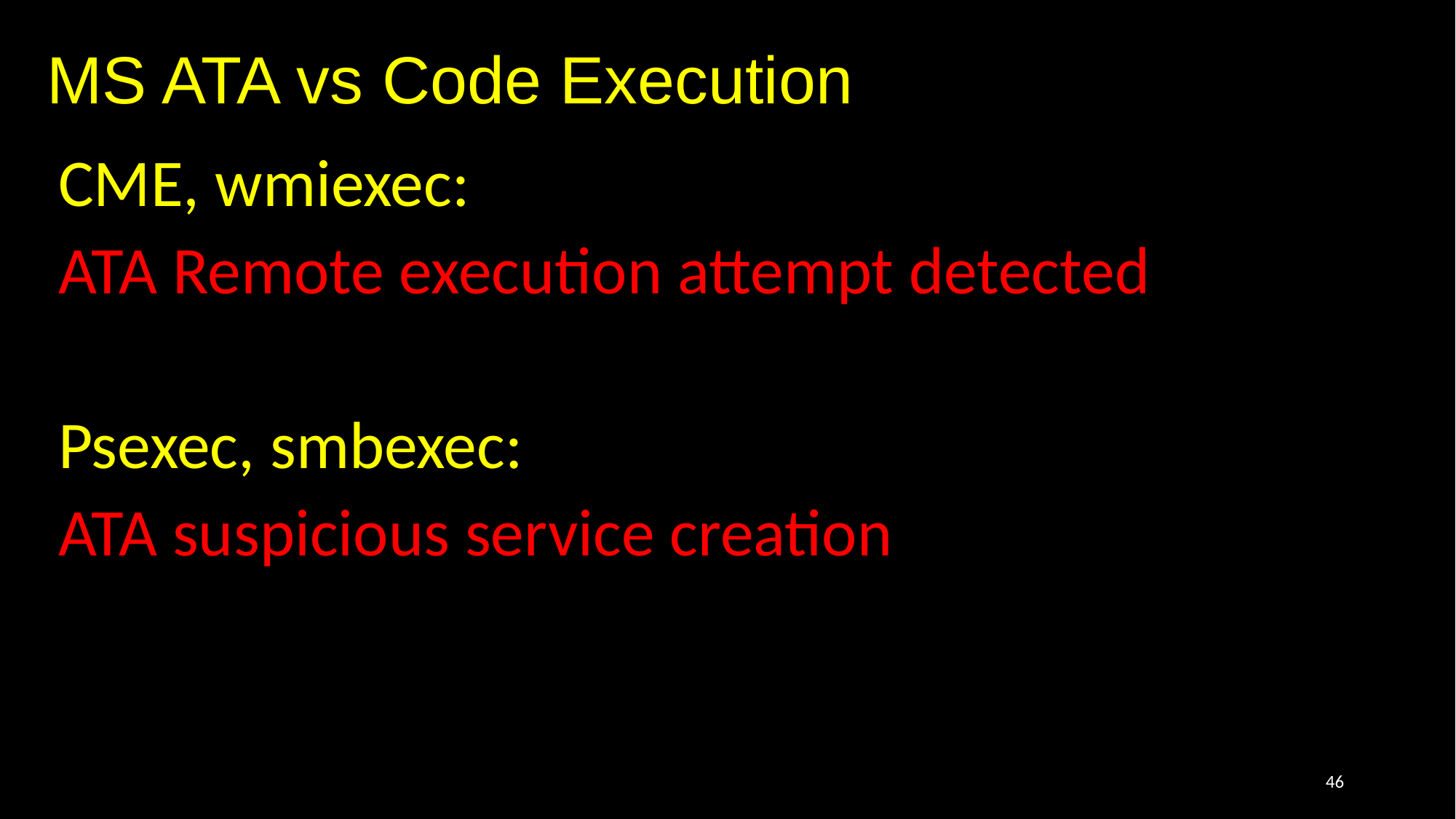

# MS ATA vs Code Execution
CME, wmiexec:
ATA Remote execution attempt detected

Psexec, smbexec:
ATA suspicious service creation

46